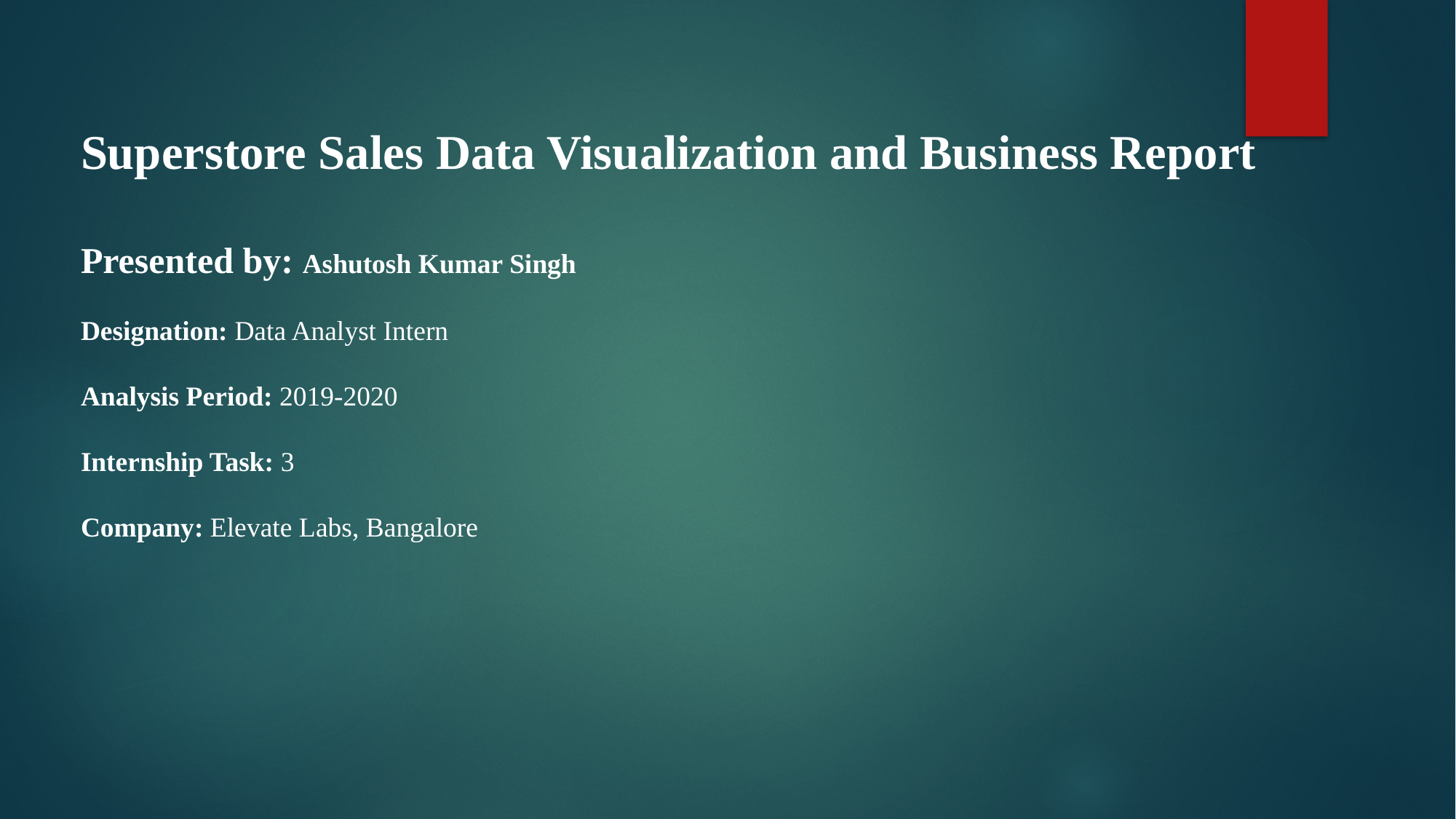

Superstore Sales Data Visualization and Business Report

Presented by: Ashutosh Kumar Singh

Designation: Data Analyst Intern

Analysis Period: 2019-2020

Internship Task: 3

Company: Elevate Labs, Bangalore